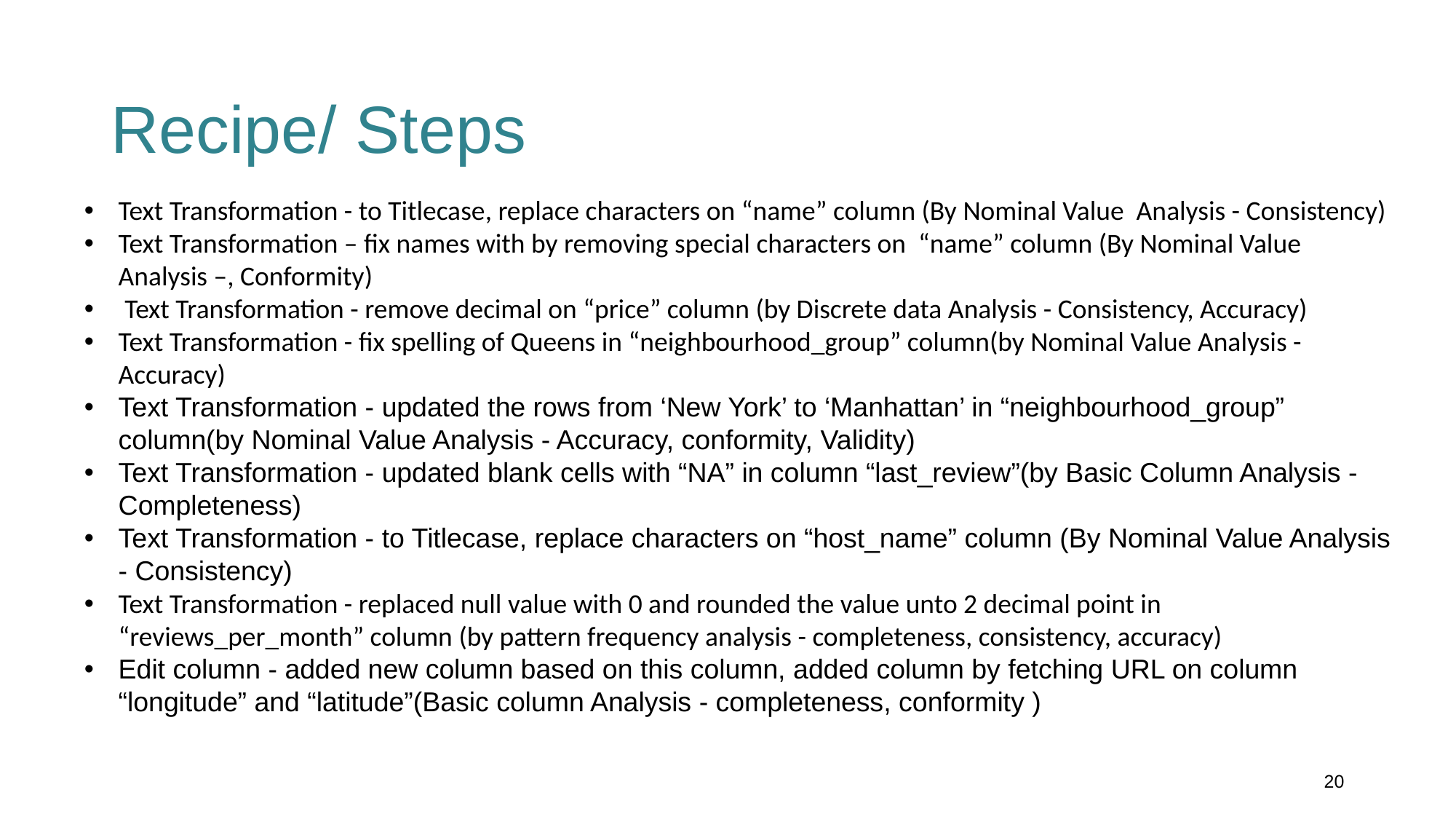

# Recipe/ Steps
Text Transformation - to Titlecase, replace characters on “name” column (By Nominal Value  Analysis - Consistency)
Text Transformation – fix names with by removing special characters on  “name” column (By Nominal Value  Analysis –, Conformity)
 Text Transformation - remove decimal on “price” column (by Discrete data Analysis - Consistency, Accuracy)
Text Transformation - fix spelling of Queens in “neighbourhood_group” column(by Nominal Value Analysis - Accuracy)
Text Transformation - updated the rows from ‘New York’ to ‘Manhattan’ in “neighbourhood_group” column(by Nominal Value Analysis - Accuracy, conformity, Validity)
Text Transformation - updated blank cells with “NA” in column “last_review”(by Basic Column Analysis - Completeness)
Text Transformation - to Titlecase, replace characters on “host_name” column (By Nominal Value Analysis - Consistency)
Text Transformation - replaced null value with 0 and rounded the value unto 2 decimal point in “reviews_per_month” column (by pattern frequency analysis - completeness, consistency, accuracy)
Edit column - added new column based on this column, added column by fetching URL on column “longitude” and “latitude”(Basic column Analysis - completeness, conformity )

20